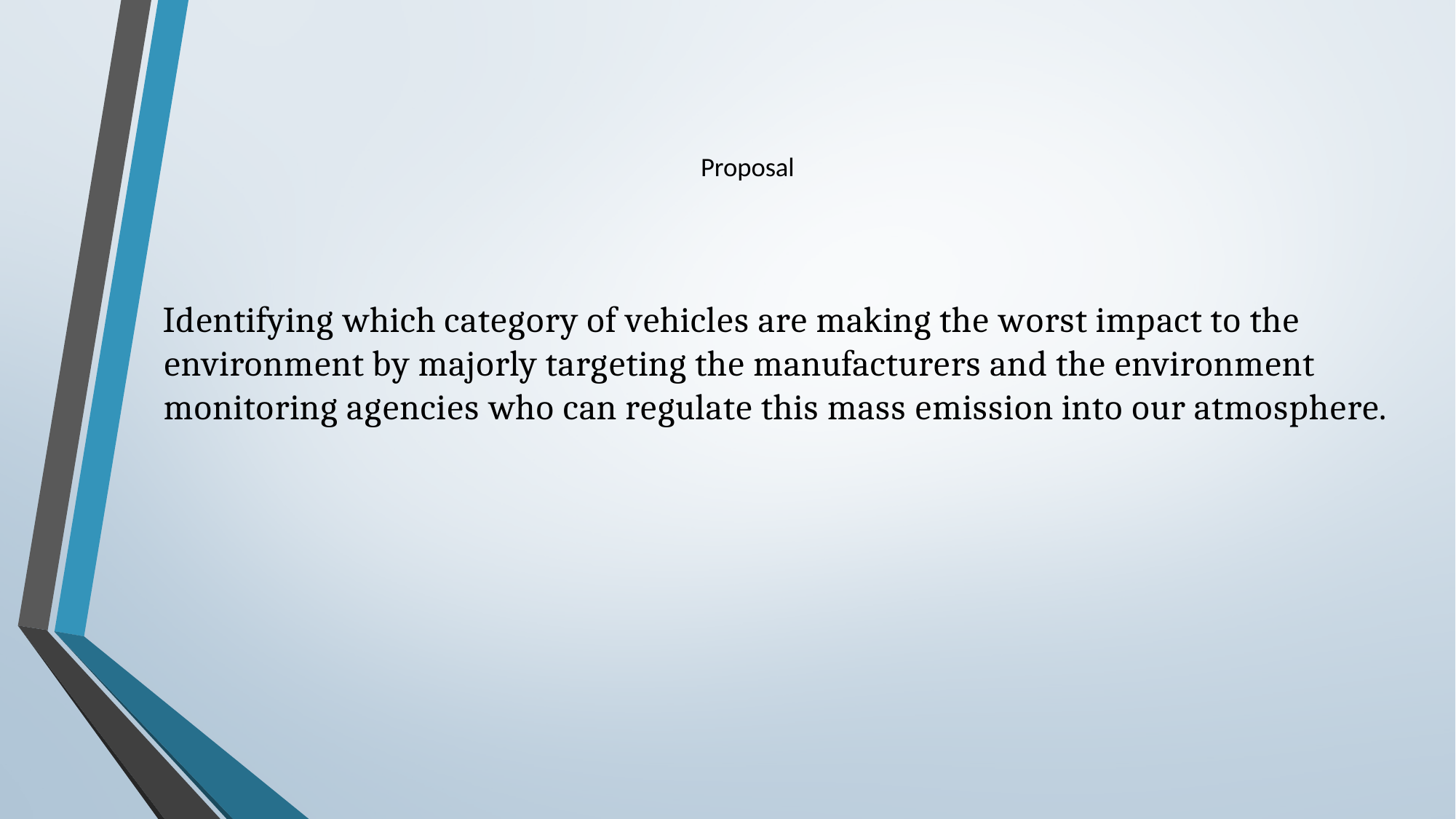

# Proposal

Identifying which category of vehicles are making the worst impact to the environment by majorly targeting the manufacturers and the environment monitoring agencies who can regulate this mass emission into our atmosphere.